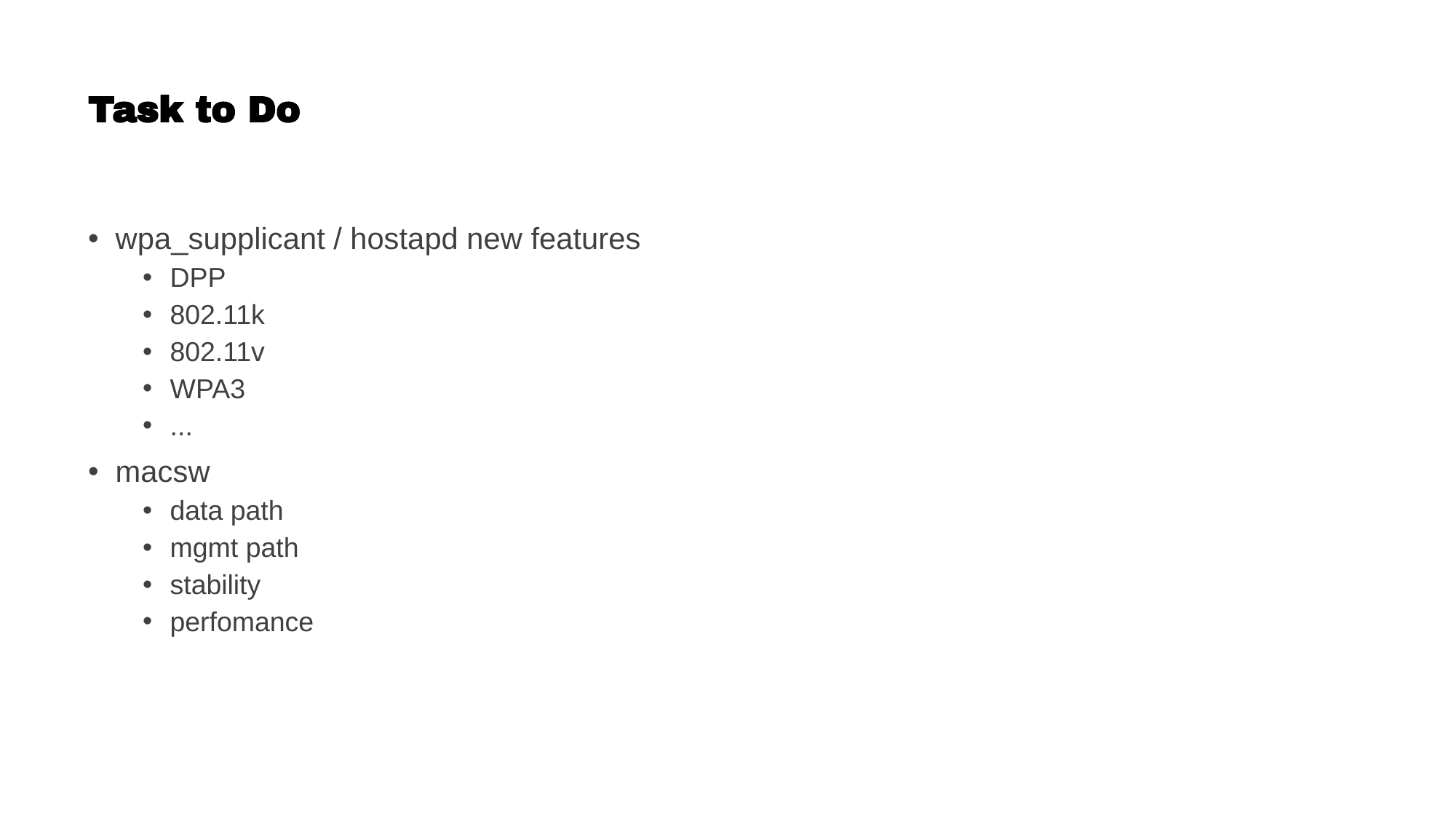

# Task to Do
wpa_supplicant / hostapd new features
DPP
802.11k
802.11v
WPA3
...
macsw
data path
mgmt path
stability
perfomance